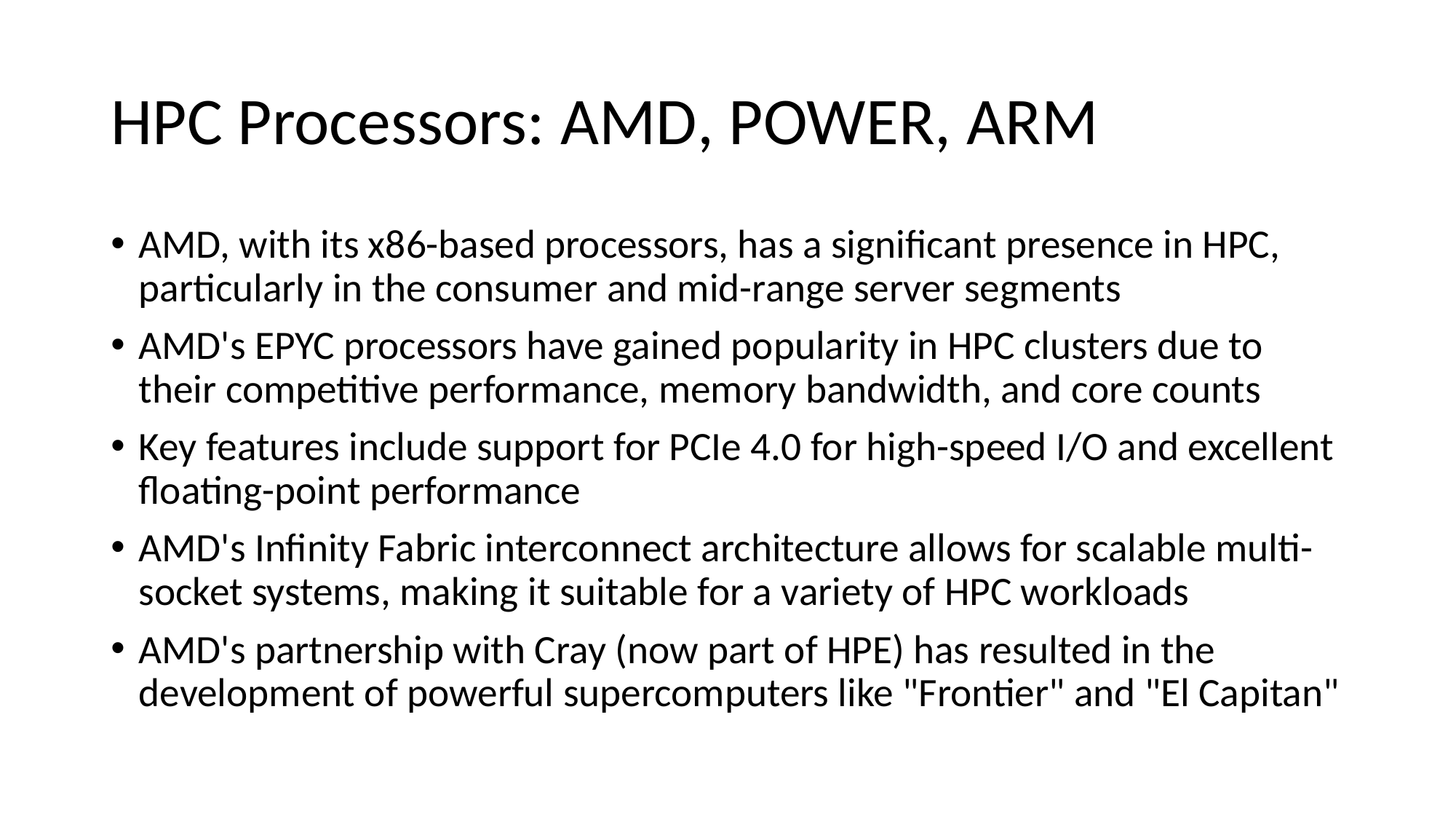

# HPC Processors: AMD, POWER, ARM
AMD, with its x86-based processors, has a significant presence in HPC, particularly in the consumer and mid-range server segments
AMD's EPYC processors have gained popularity in HPC clusters due to their competitive performance, memory bandwidth, and core counts
Key features include support for PCIe 4.0 for high-speed I/O and excellent floating-point performance
AMD's Infinity Fabric interconnect architecture allows for scalable multi-socket systems, making it suitable for a variety of HPC workloads
AMD's partnership with Cray (now part of HPE) has resulted in the development of powerful supercomputers like "Frontier" and "El Capitan"